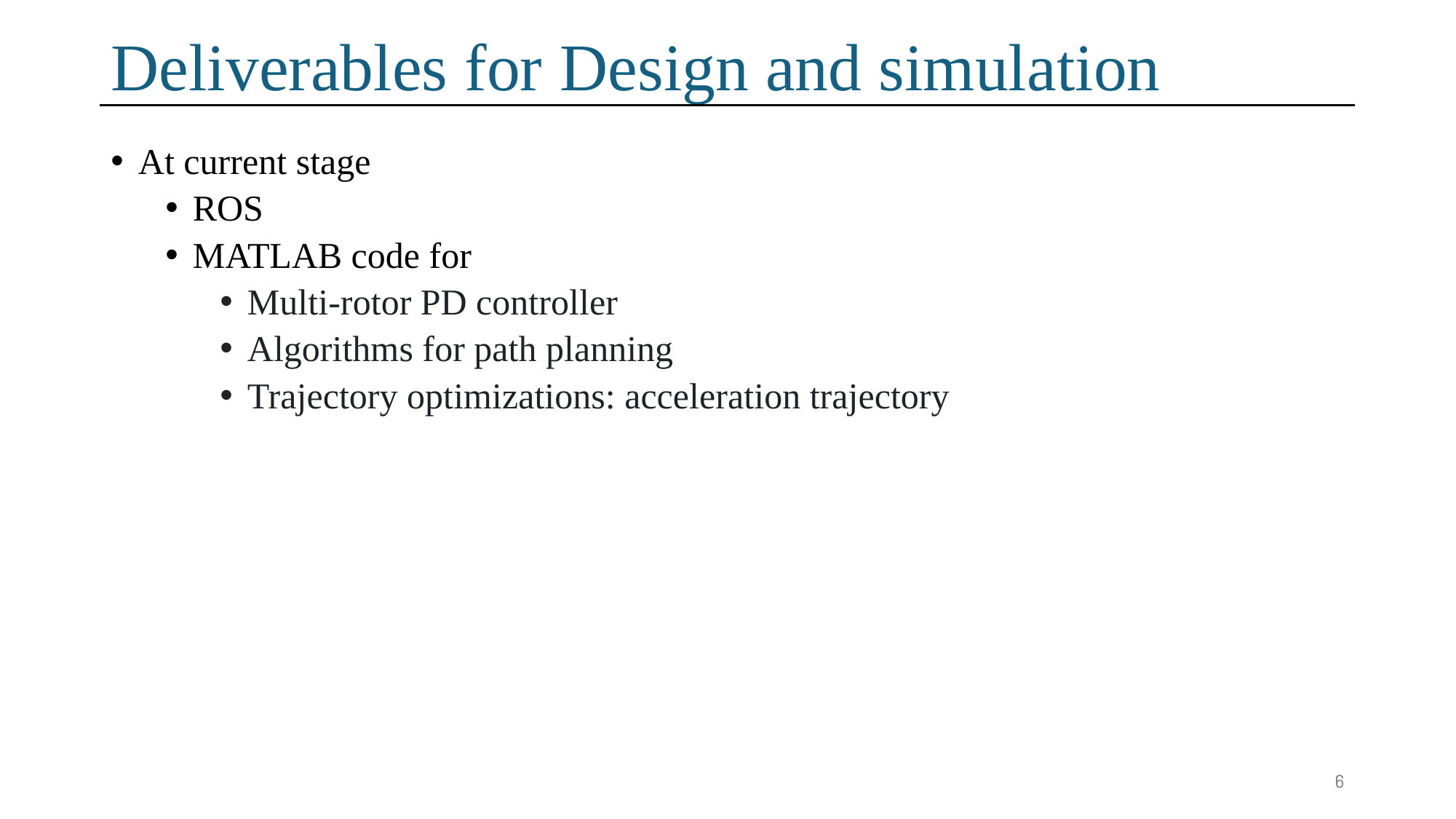

# Deliverables for Design and simulation
At current stage
ROS
MATLAB code for
Multi-rotor PD controller
Algorithms for path planning
Trajectory optimizations: acceleration trajectory
6